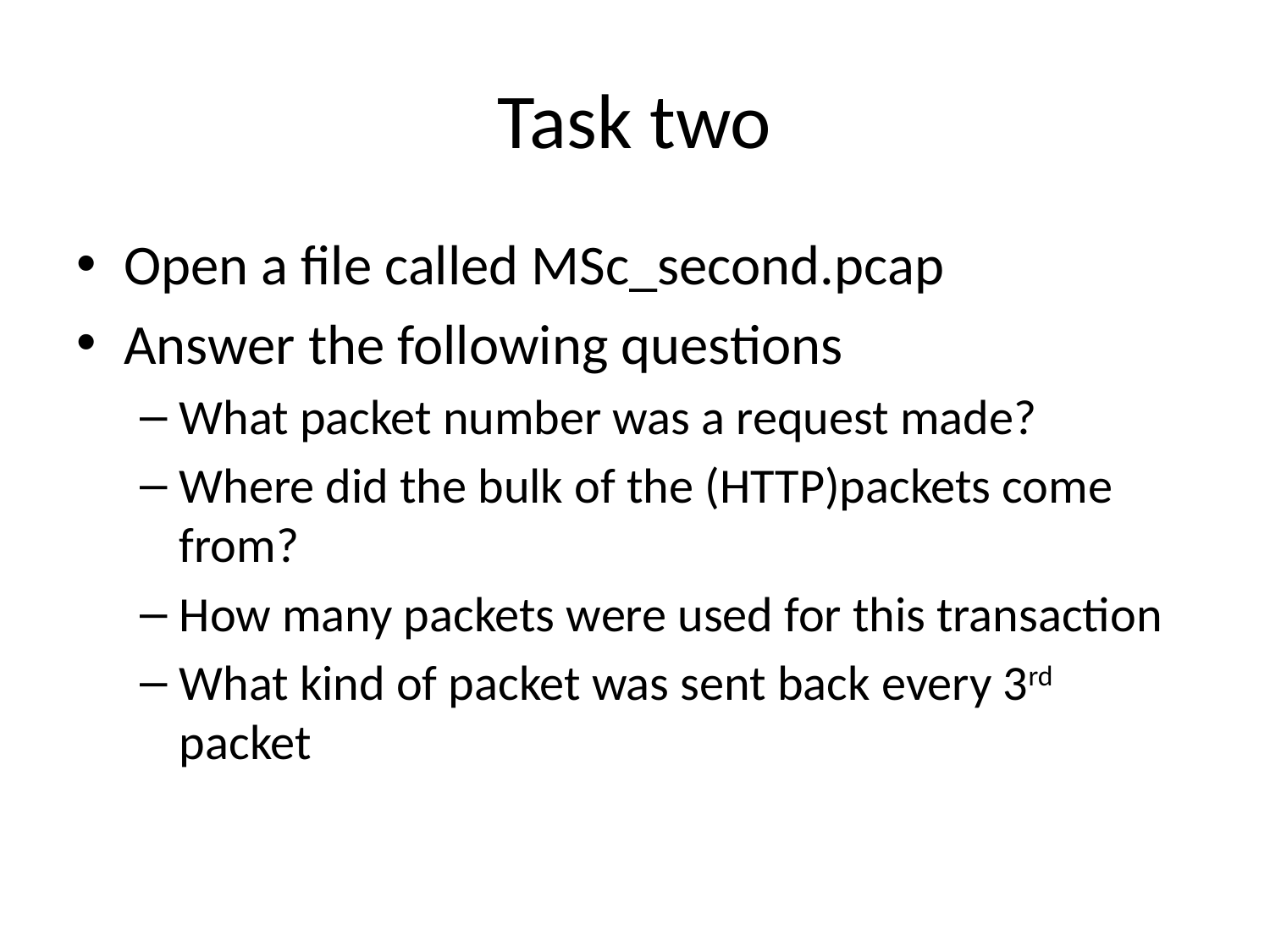

# Task two
Open a file called MSc_second.pcap
Answer the following questions
What packet number was a request made?
Where did the bulk of the (HTTP)packets come from?
How many packets were used for this transaction
What kind of packet was sent back every 3rd  packet